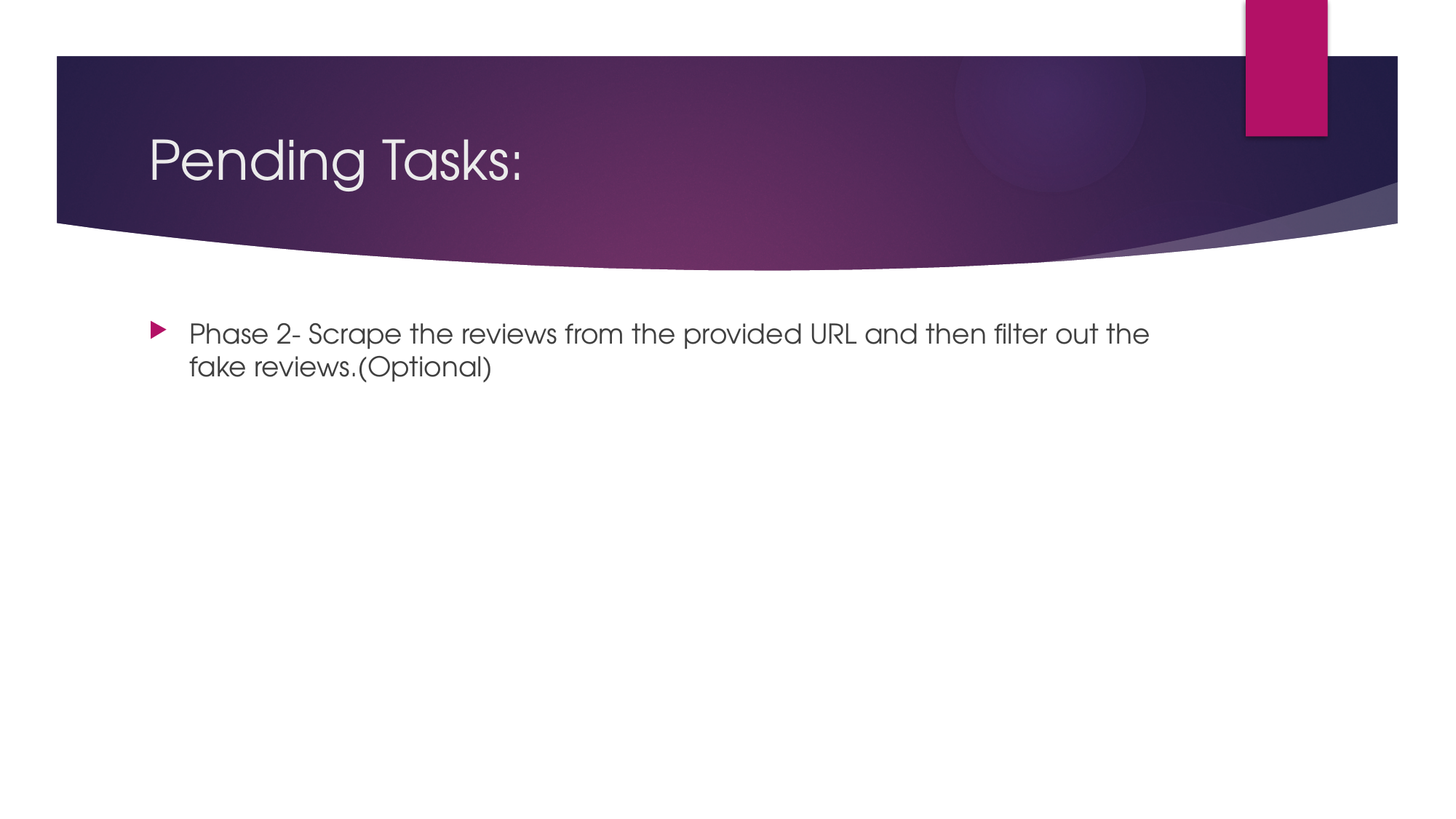

# Pending Tasks:
Phase 2- Scrape the reviews from the provided URL and then filter out the fake reviews.(Optional)